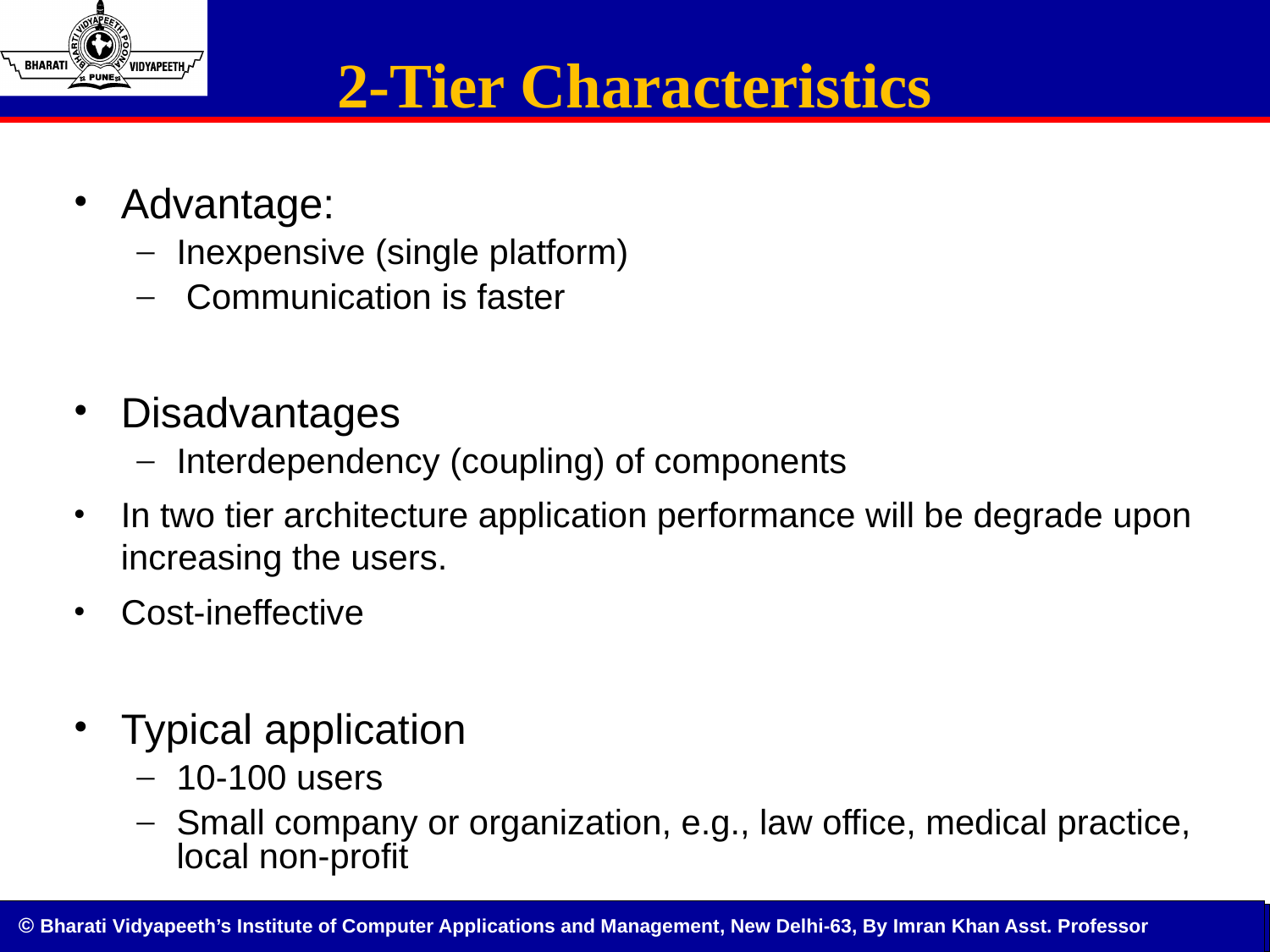

# 2-Tier Characteristics
Advantage:
Inexpensive (single platform)
 Communication is faster

Disadvantages
Interdependency (coupling) of components
In two tier architecture application performance will be degrade upon increasing the users.
Cost-ineffective

Typical application
10-100 users
Small company or organization, e.g., law office, medical practice, local non-profit